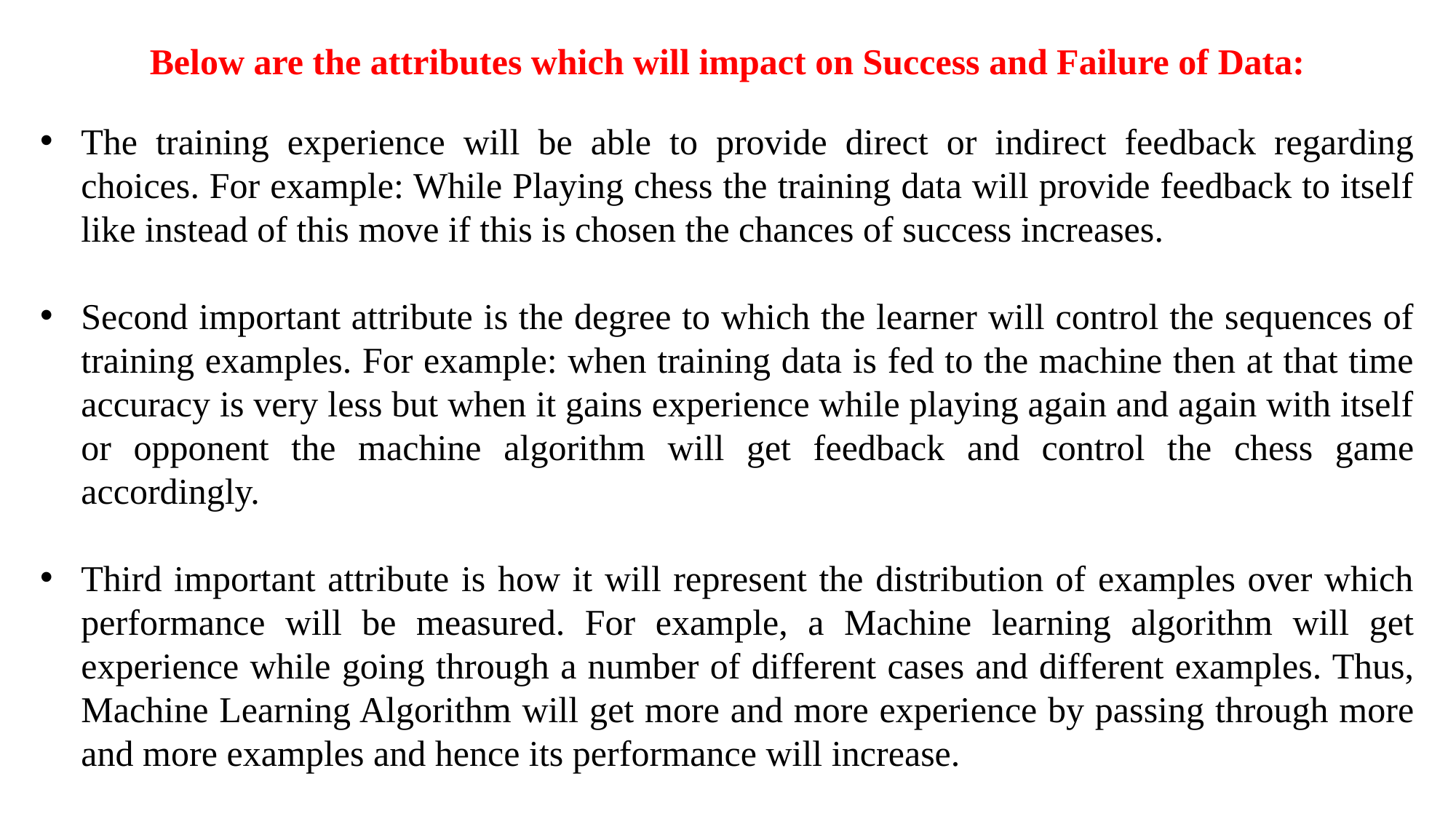

Below are the attributes which will impact on Success and Failure of Data:

The training experience will be able to provide direct or indirect feedback regarding choices. For example: While Playing chess the training data will provide feedback to itself like instead of this move if this is chosen the chances of success increases.

Second important attribute is the degree to which the learner will control the sequences of training examples. For example: when training data is fed to the machine then at that time accuracy is very less but when it gains experience while playing again and again with itself or opponent the machine algorithm will get feedback and control the chess game accordingly.

Third important attribute is how it will represent the distribution of examples over which performance will be measured. For example, a Machine learning algorithm will get experience while going through a number of different cases and different examples. Thus, Machine Learning Algorithm will get more and more experience by passing through more and more examples and hence its performance will increase.